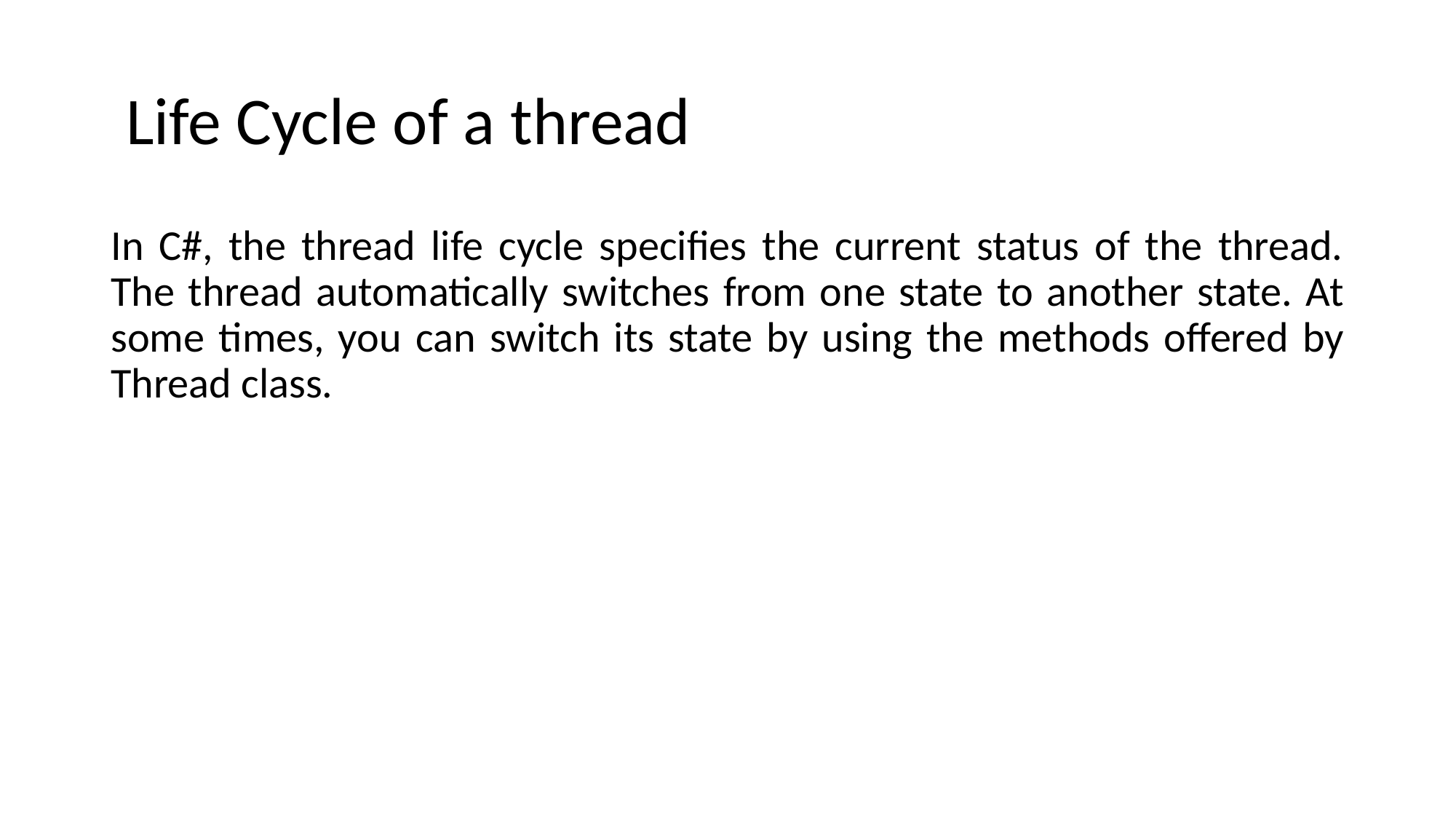

# Life Cycle of a thread
In C#, the thread life cycle specifies the current status of the thread. The thread automatically switches from one state to another state. At some times, you can switch its state by using the methods offered by Thread class.